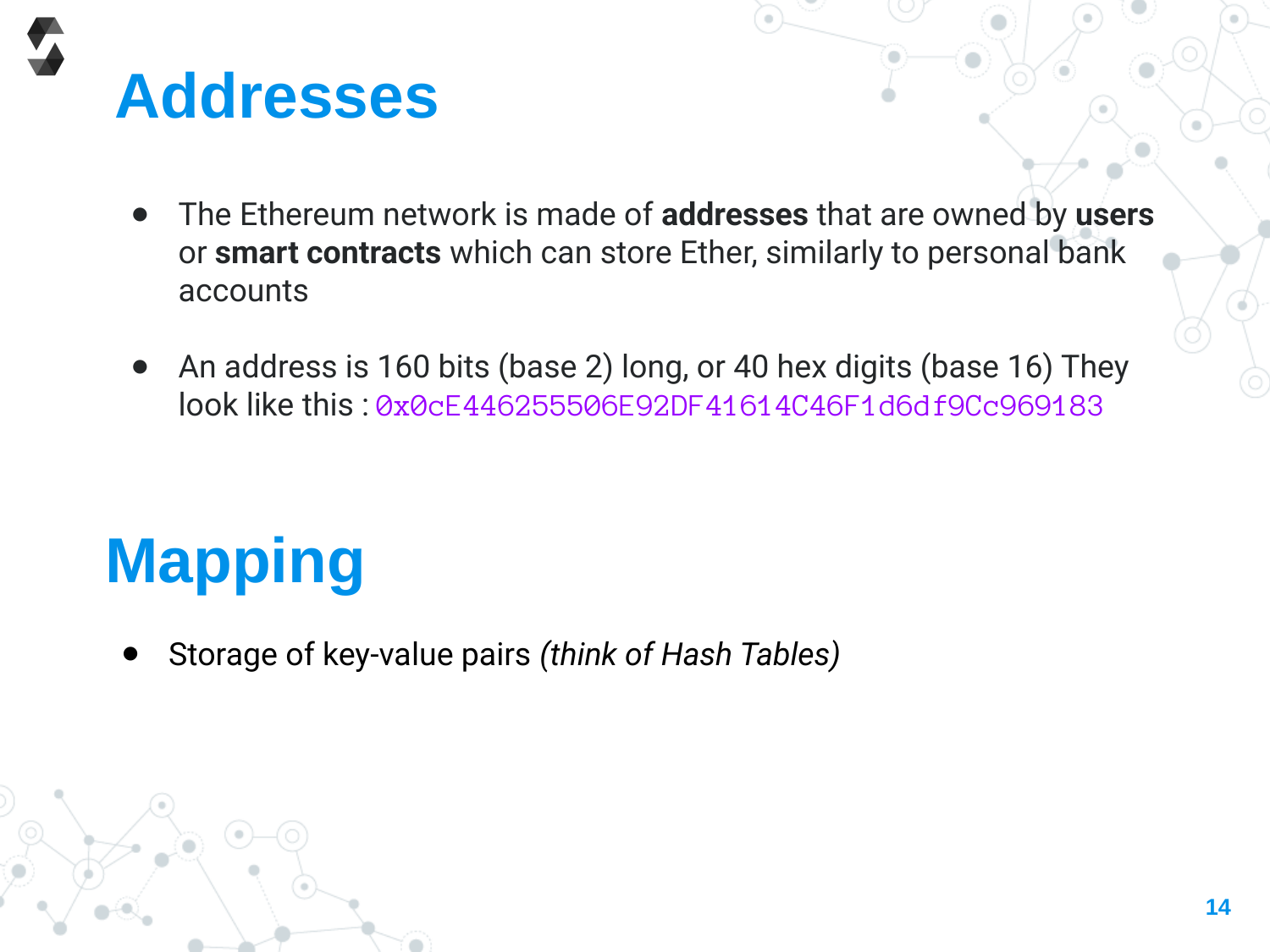

# Addresses

The Ethereum network is made of addresses that are owned by users or smart contracts which can store Ether, similarly to personal bank accounts

An address is 160 bits (base 2) long, or 40 hex digits (base 16) They look like this : 0x0cE446255506E92DF41614C46F1d6df9Cc969183

Mapping

Storage of key-value pairs (think of Hash Tables)

14